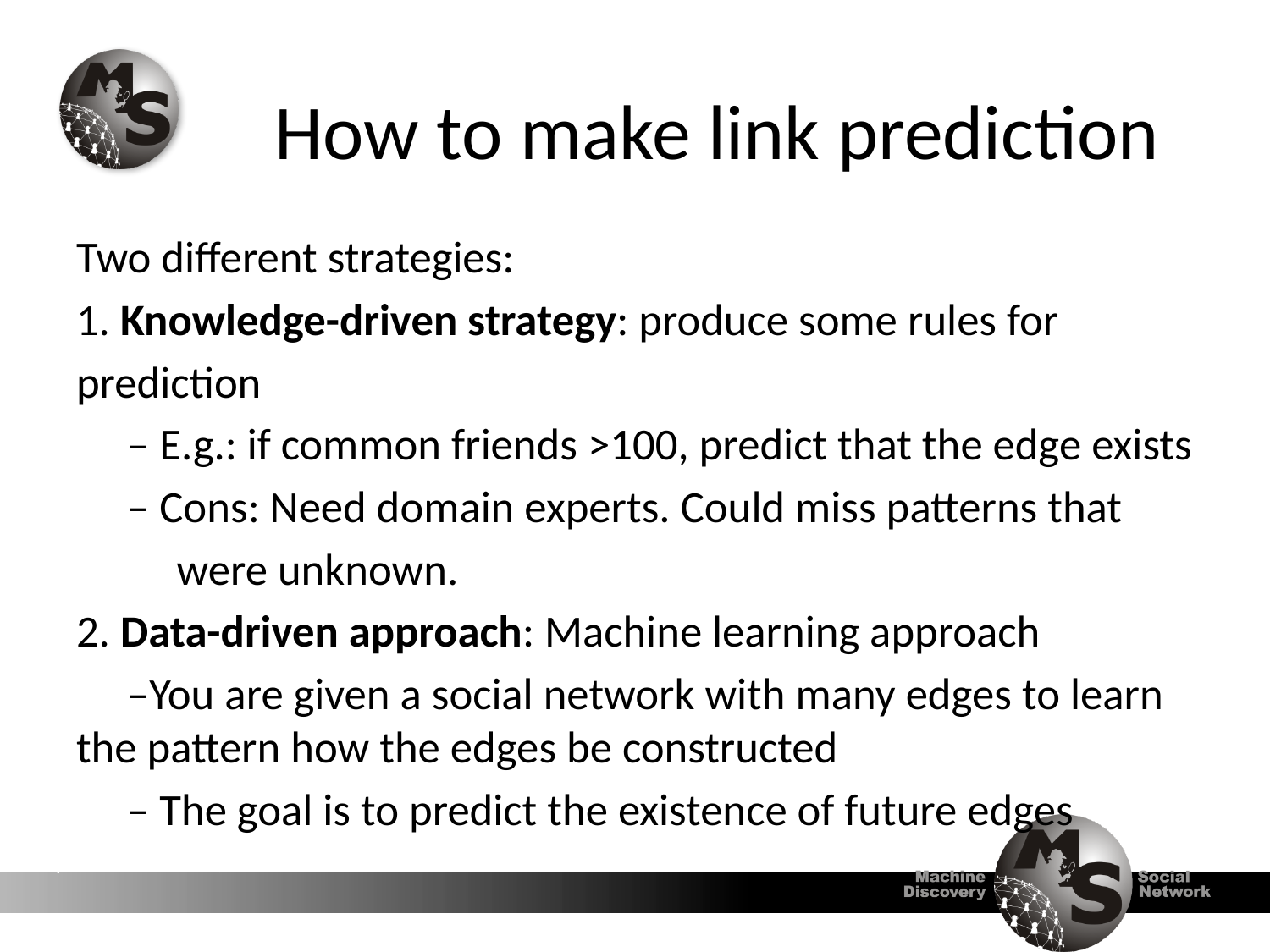

# How to make link prediction
Two different strategies:
1. Knowledge-driven strategy: produce some rules for
prediction
     – E.g.: if common friends >100, predict that the edge exists
     – Cons: Need domain experts. Could miss patterns that
	were unknown.
2. Data-driven approach: Machine learning approach
     –You are given a social network with many edges to learn the pattern how the edges be constructed
     – The goal is to predict the existence of future edges